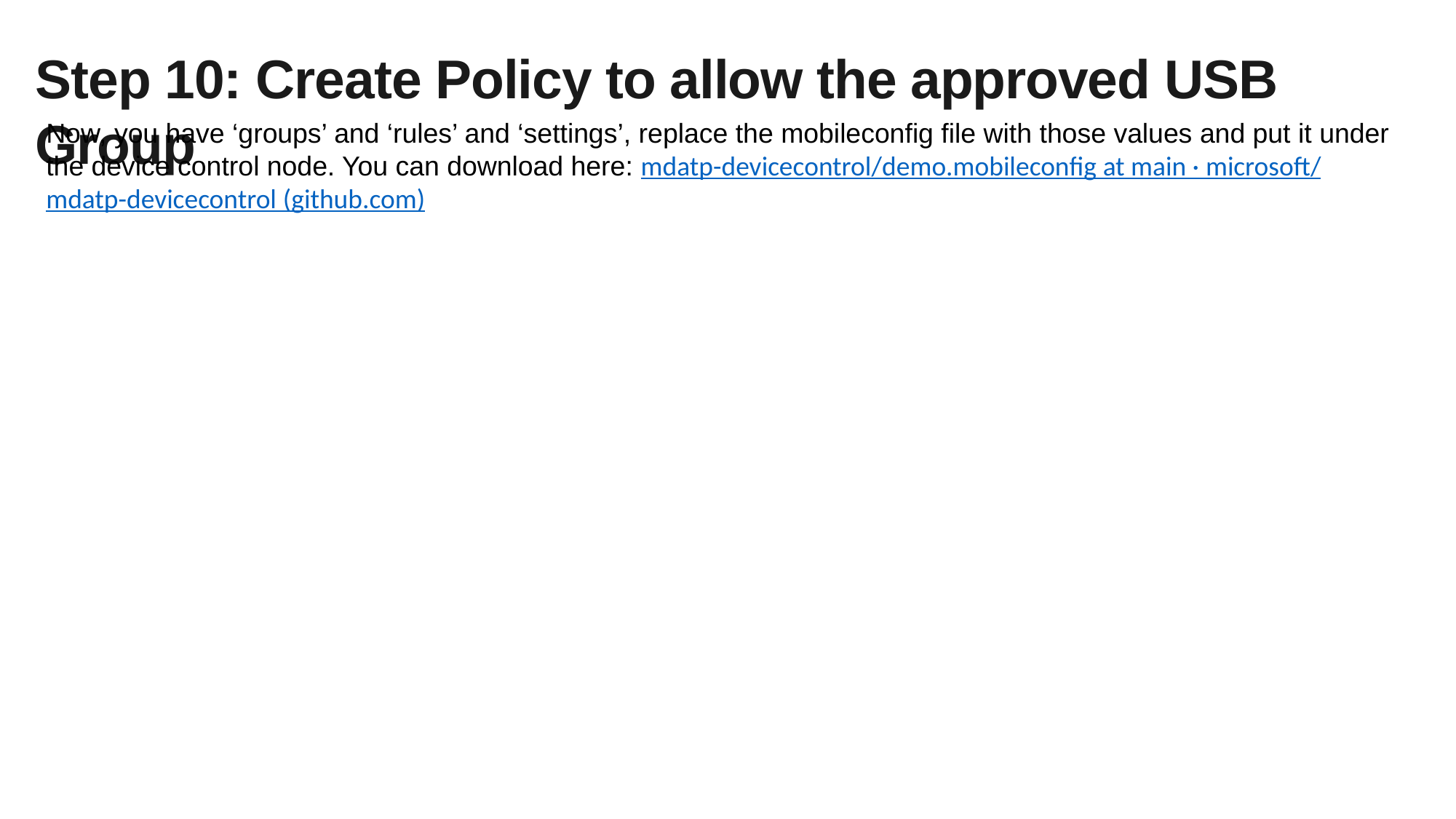

Step 10: Create Policy to allow the approved USB Group
Now, you have ‘groups’ and ‘rules’ and ‘settings’, replace the mobileconfig file with those values and put it under the device control node. You can download here: mdatp-devicecontrol/demo.mobileconfig at main · microsoft/mdatp-devicecontrol (github.com)